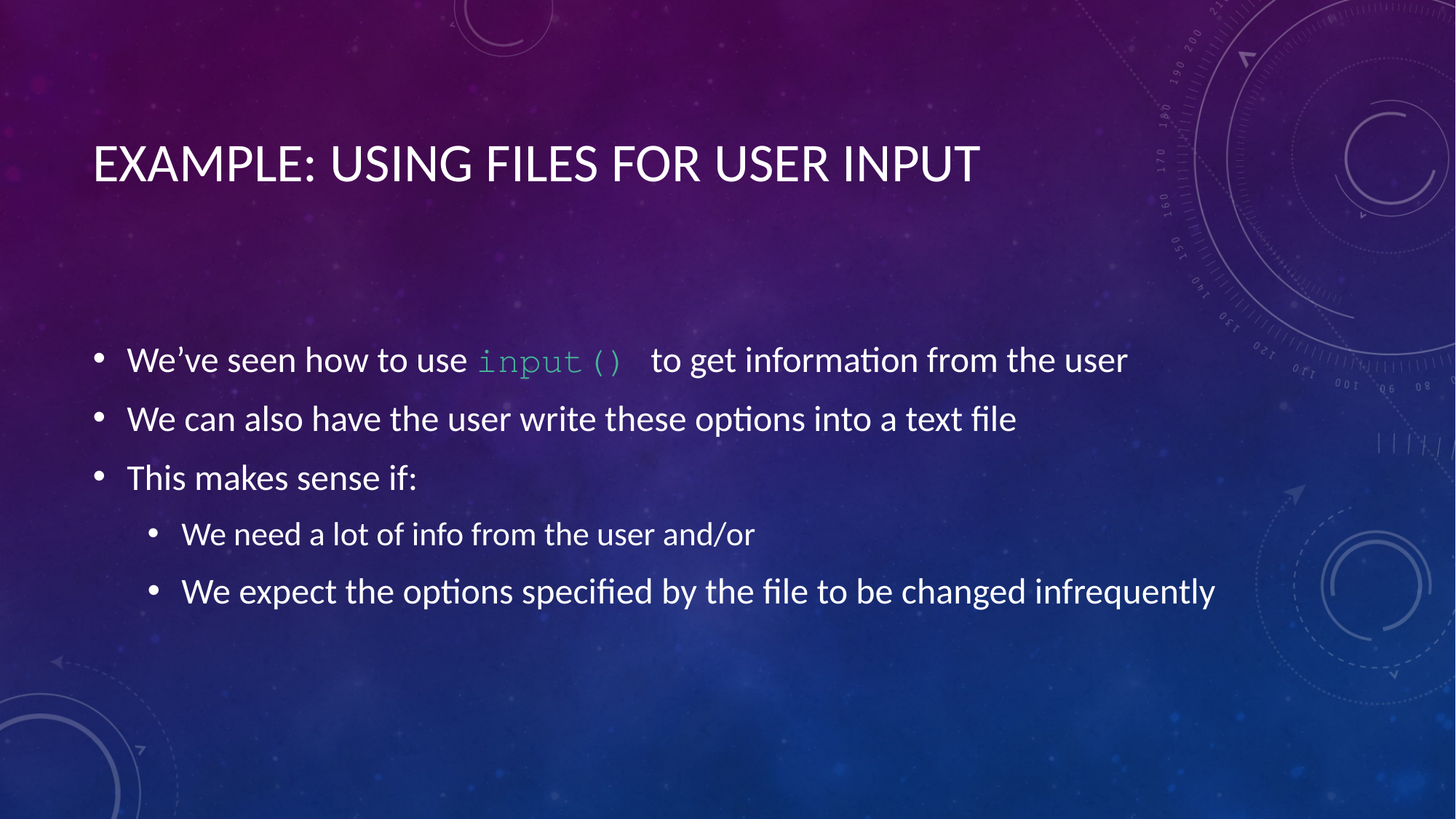

# Example: Using files for user input
We’ve seen how to use input() to get information from the user
We can also have the user write these options into a text file
This makes sense if:
We need a lot of info from the user and/or
We expect the options specified by the file to be changed infrequently